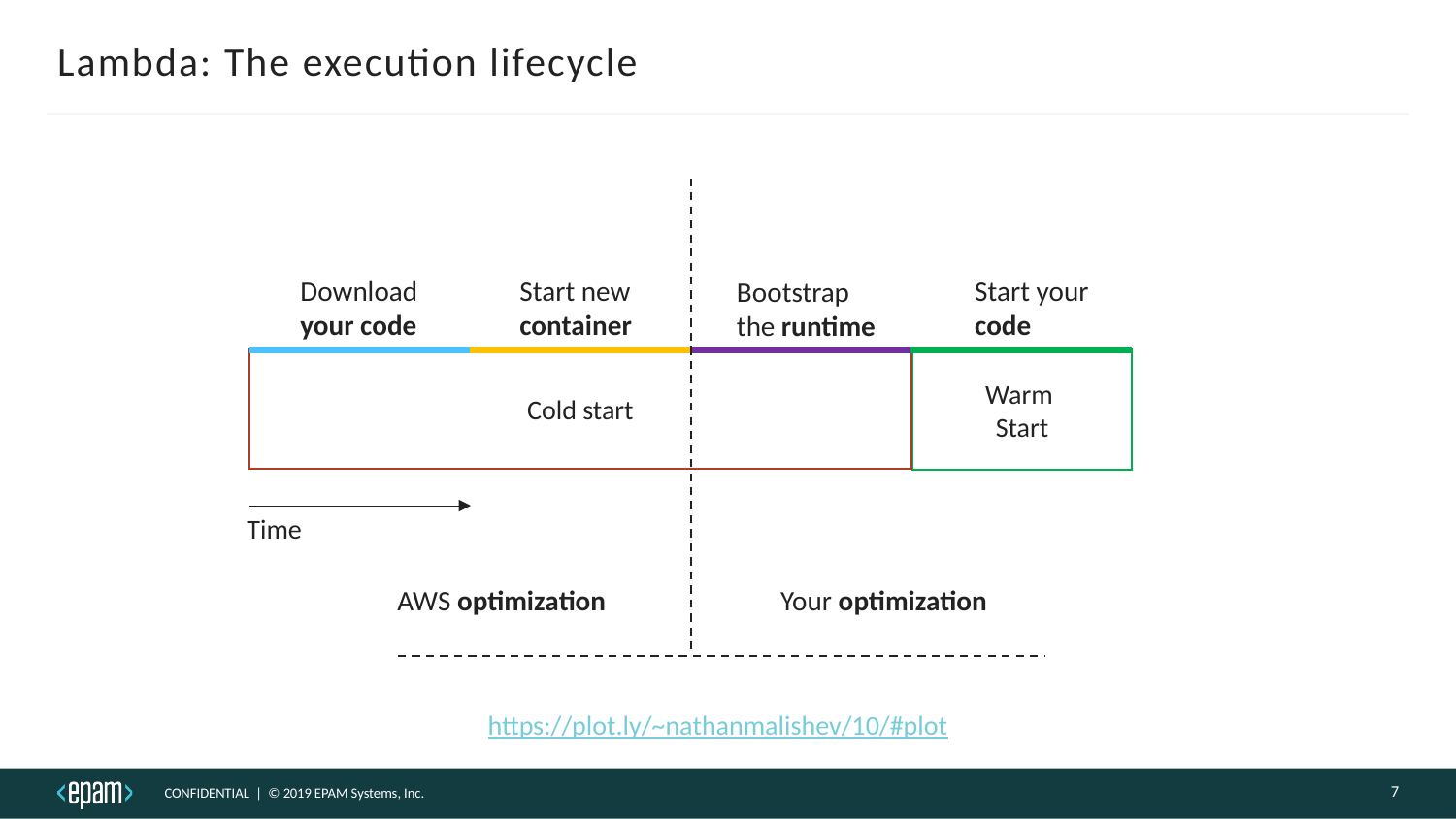

# Lambda: The execution lifecycle
Start new
container
Start your
code
Download
your code
Bootstrap
the runtime
Cold start
Warm
Start
Time
AWS optimization
Your optimization
https://plot.ly/~nathanmalishev/10/#plot
7